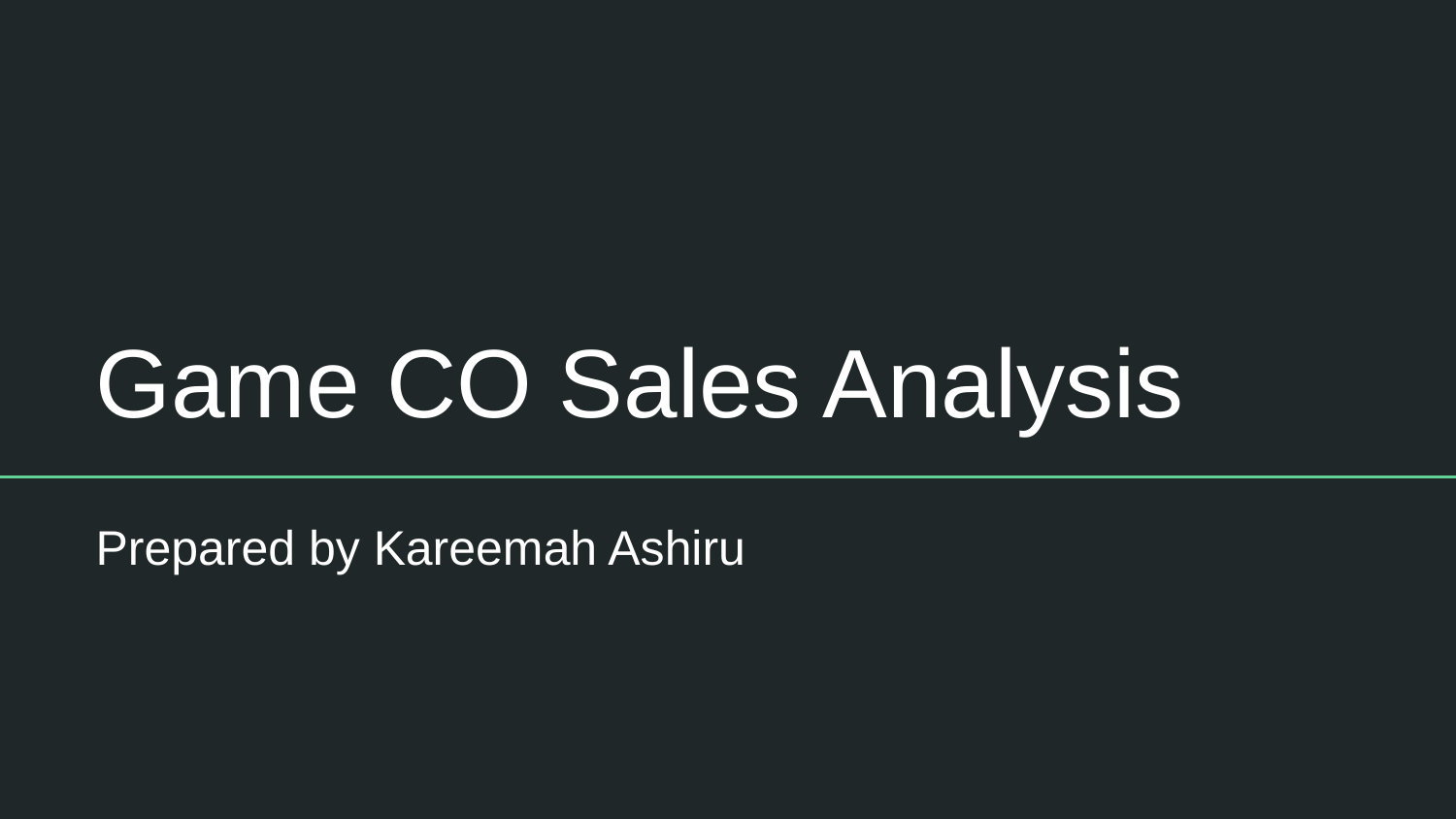

# Game CO Sales Analysis
Prepared by Kareemah Ashiru